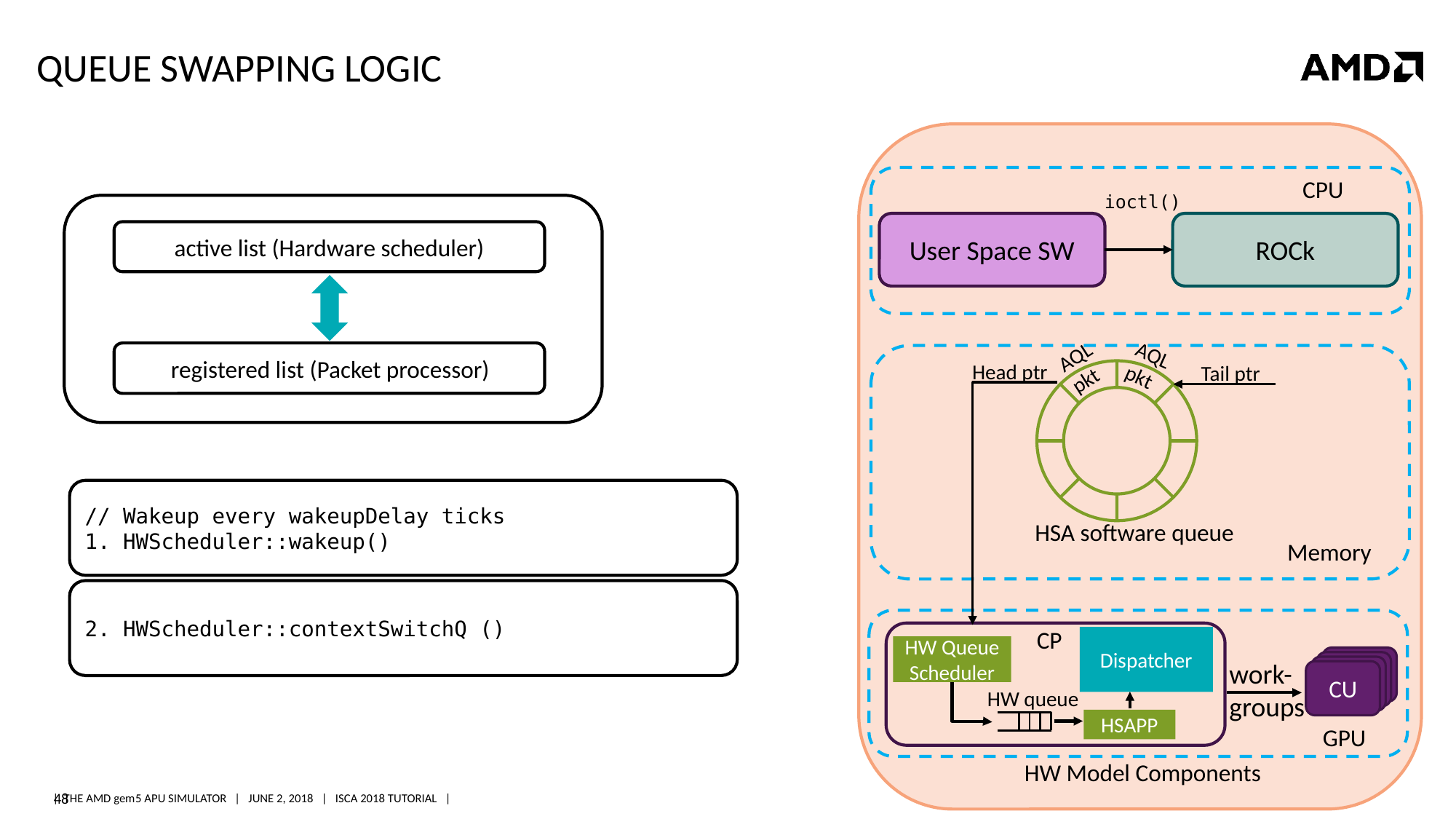

QUEUE swapping logic

CPU
ioctl()

User Space SW
ROCk
active list (Hardware scheduler)

        registered list (Packet processor)

AQL
pkt
AQL
pkt

Head ptr
Tail ptr

// Wakeup every wakeupDelay ticks
1. HWScheduler::wakeup()
HSA software queue
Memory
2. HWScheduler::contextSwitchQ ()

CP

Dispatcher
HSAPP
HW Queue Scheduler

CU
work-
groups
HW queue
GPU
HW Model Components